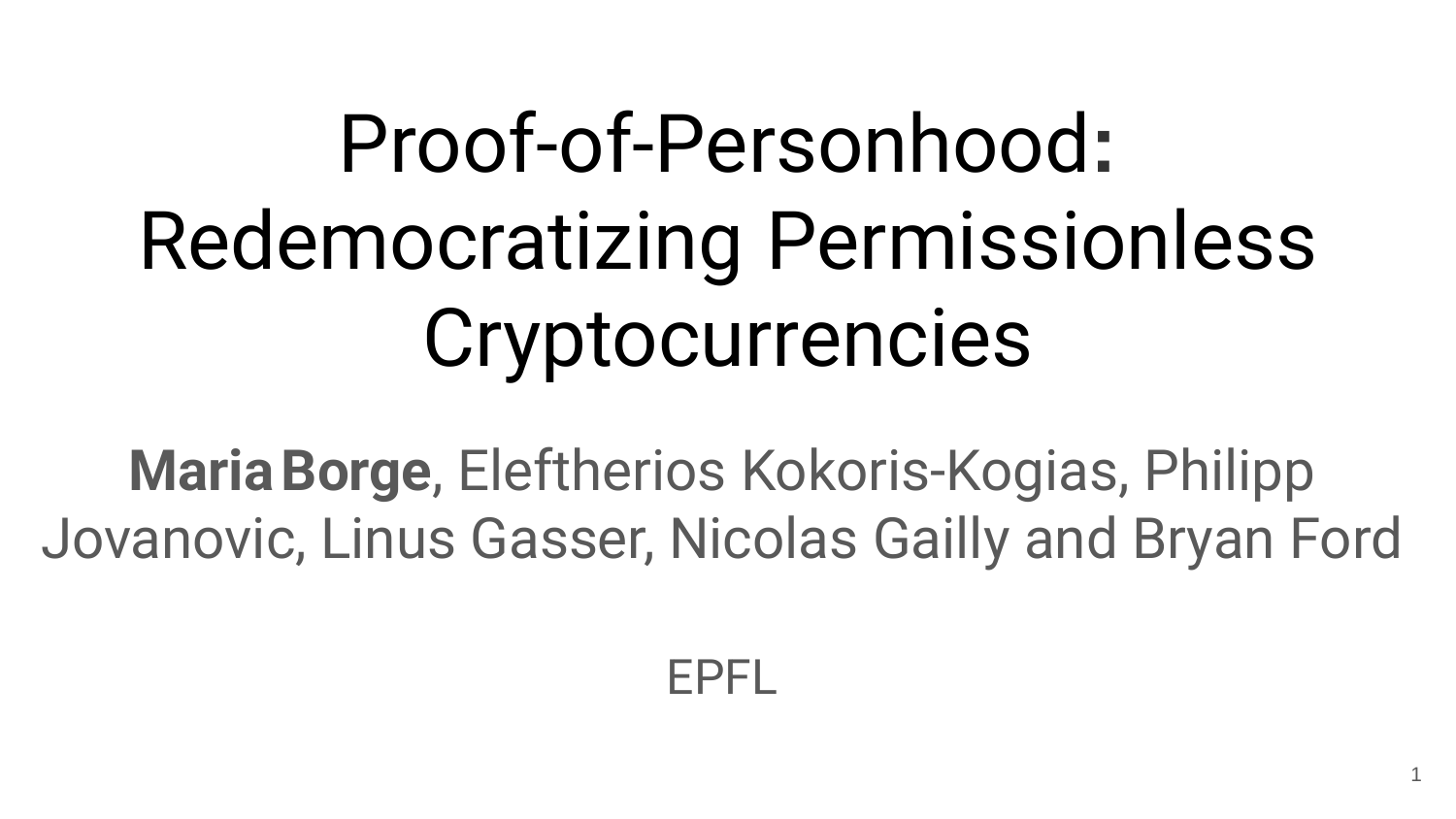

# Proof-of-Personhood: Redemocratizing Permissionless Cryptocurrencies
Maria Borge, Eleftherios Kokoris-Kogias, Philipp Jovanovic, Linus Gasser, Nicolas Gailly and Bryan Ford
EPFL
1